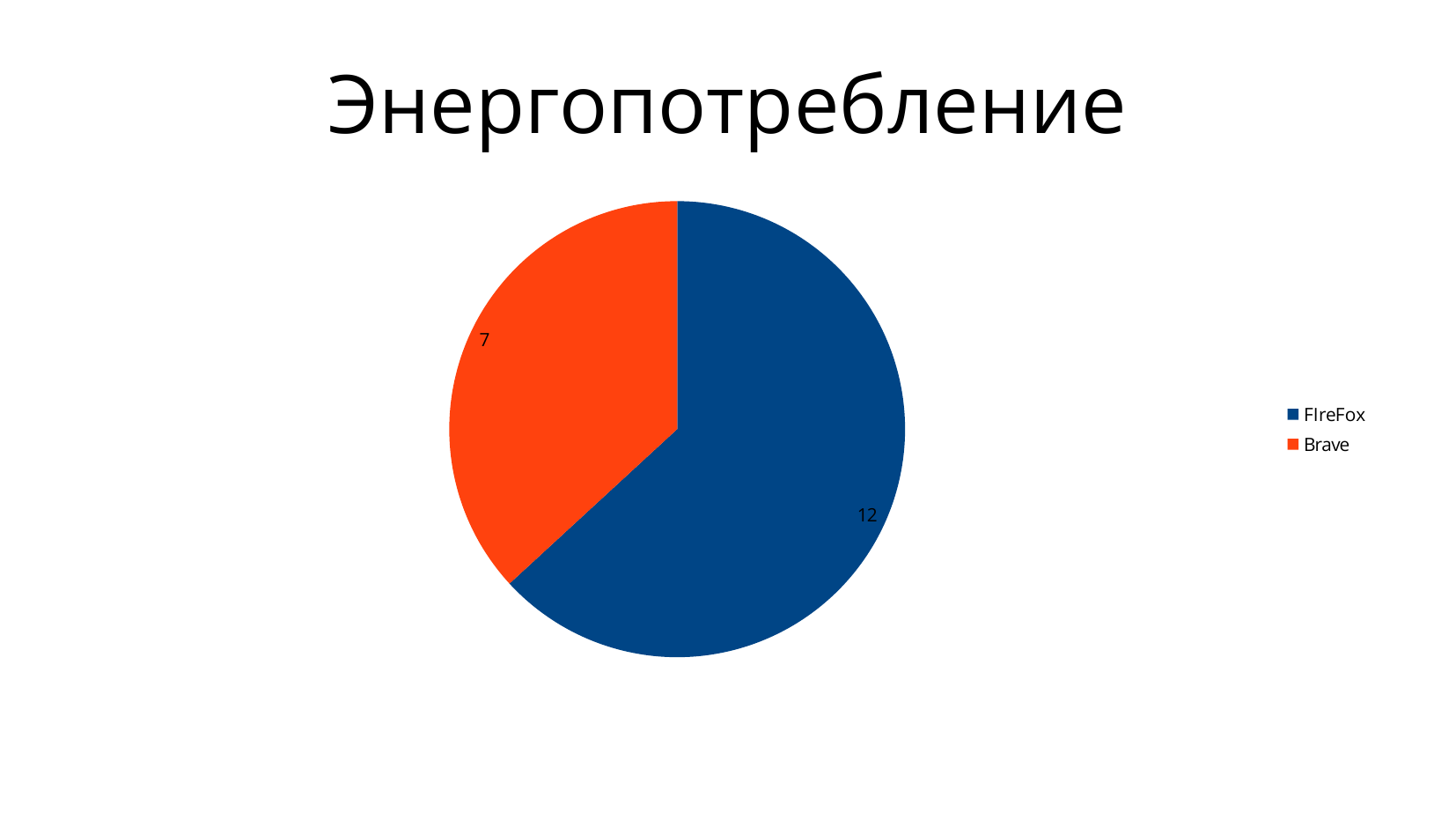

# Энергопотребление

### Chart

| Category | Энергопотребление |
|---|---|
| FIreFox | 12.0 |
| Brave | 7.0 |